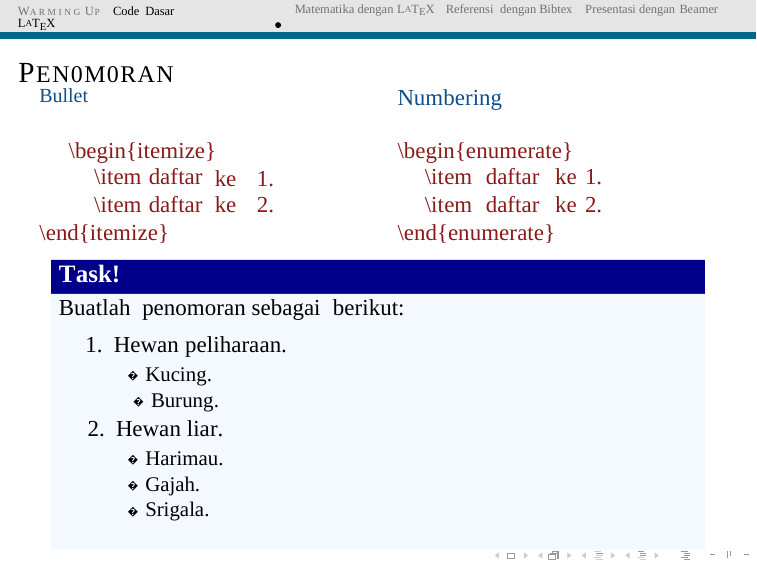

WA R M I N G UP     Code Dasar LATEX
Matematika dengan LATEX   Referensi  dengan Bibtex   Presentasi dengan Beamer

PEN0M0RAN
Bullet
Numbering
\begin{itemize}
\item daftar
\item daftar
\end{itemize}
\begin{enumerate}
\item daftar  ke 1.
\item daftar  ke 2.
\end{enumerate}
ke
ke
1.
2.

Task!

Buatlah penomoran sebagai  berikut:
1. Hewan peliharaan.
�  Kucing.
�  Burung.
  2. Hewan liar.
�  Harimau.
�  Gajah.
�  Srigala.